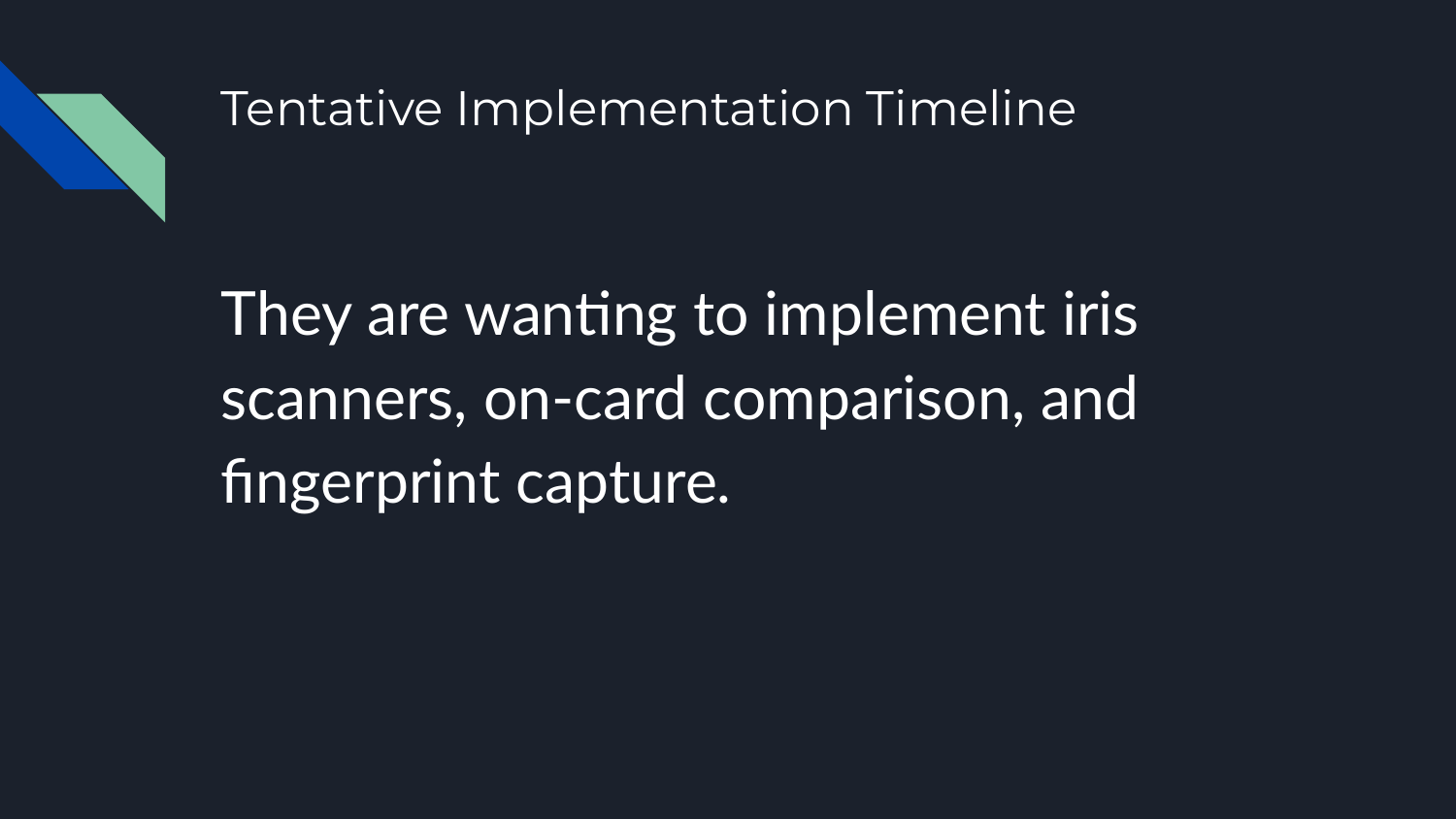

# Tentative Implementation Timeline
They are wanting to implement iris scanners, on-card comparison, and fingerprint capture.